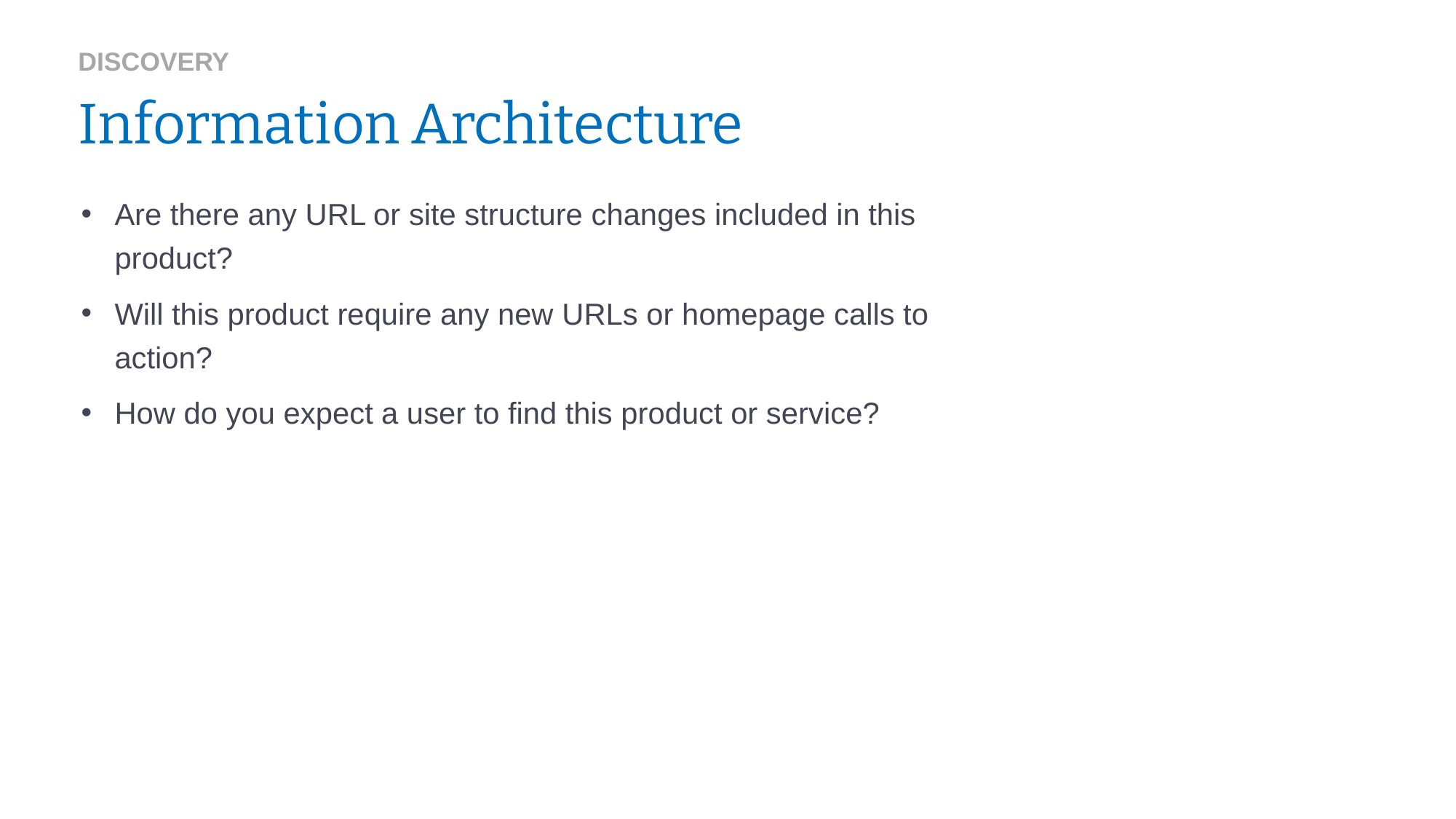

DISCOVERY

# Information Architecture
Are there any URL or site structure changes included in this product?
Will this product require any new URLs or homepage calls to action?
How do you expect a user to find this product or service?